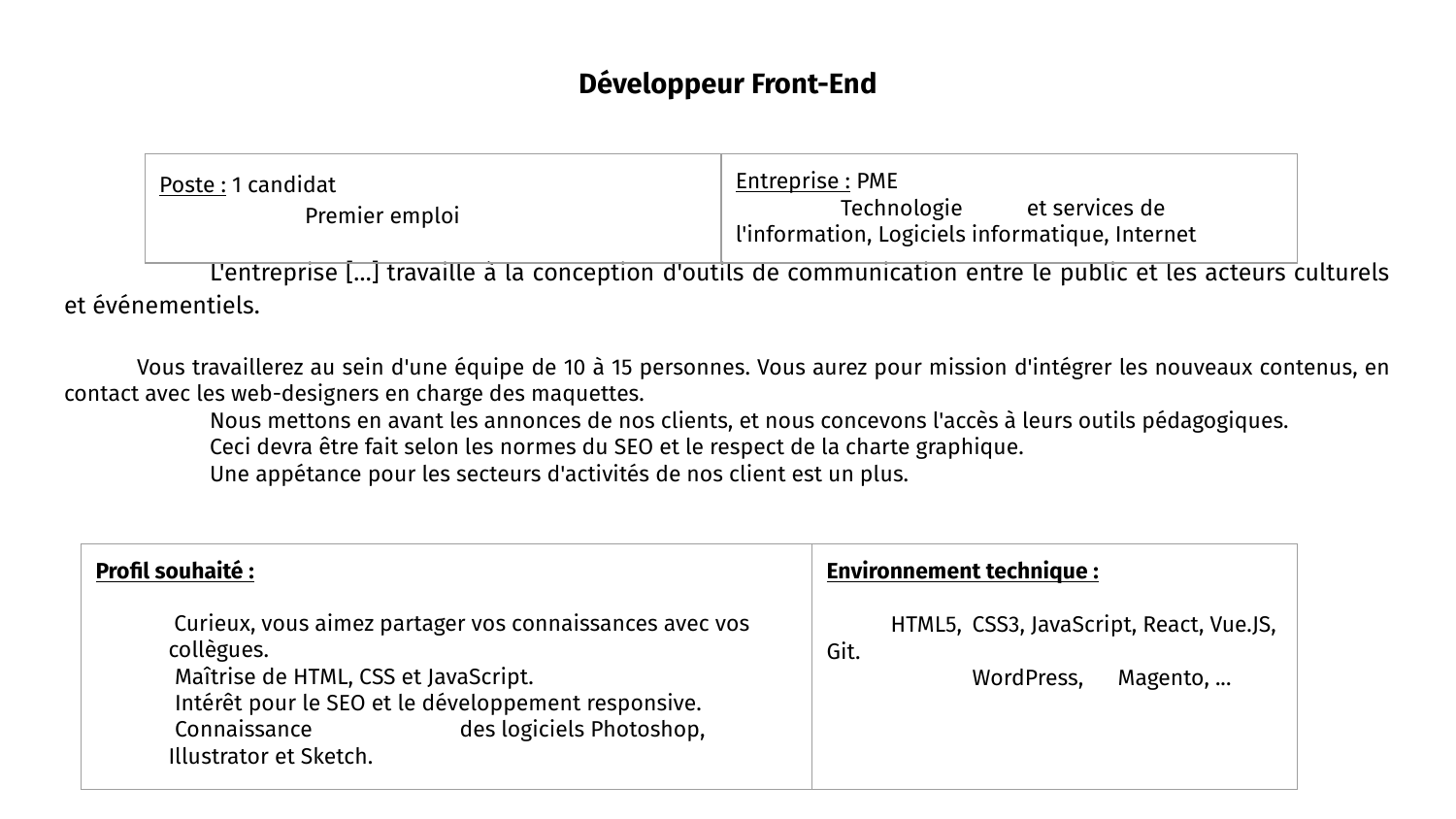

Développeur Front-End

	L'entreprise […] travaille à la conception d'outils de communication entre le public et les acteurs culturels et événementiels.

Vous travaillerez au sein d'une équipe de 10 à 15 personnes. Vous aurez pour mission d'intégrer les nouveaux contenus, en contact avec les web-designers en charge des maquettes.
	Nous mettons en avant les annonces de nos clients, et nous concevons l'accès à leurs outils pédagogiques.
	Ceci devra être fait selon les normes du SEO et le respect de la charte graphique.
	Une appétance pour les secteurs d'activités de nos client est un plus.

| Poste : 1 candidat Premier emploi | Entreprise : PME                   Technologie et services de l'information, Logiciels informatique, Internet |
| --- | --- |
| Profil souhaité : Curieux, vous aimez partager vos connaissances avec vos collègues. Maîtrise de HTML, CSS et JavaScript. Intérêt pour le SEO et le développement responsive. Connaissance des logiciels Photoshop, Illustrator et Sketch. | Environnement technique : HTML5, CSS3, JavaScript, React, Vue.JS, Git. WordPress, Magento, ... |
| --- | --- |